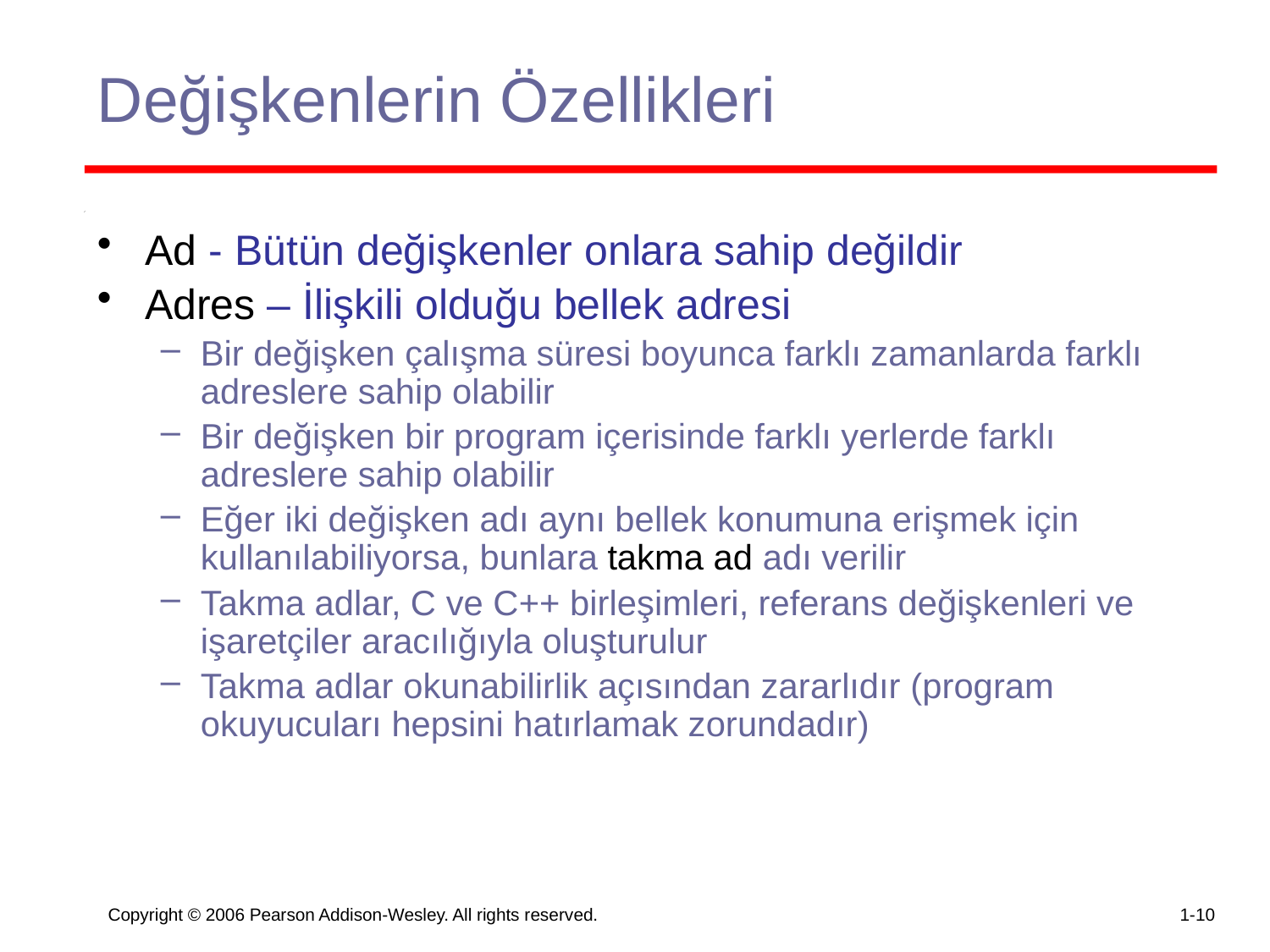

# Değişkenlerin Özellikleri
Ad - Bütün değişkenler onlara sahip değildir
Adres – İlişkili olduğu bellek adresi
Bir değişken çalışma süresi boyunca farklı zamanlarda farklı adreslere sahip olabilir
Bir değişken bir program içerisinde farklı yerlerde farklı adreslere sahip olabilir
Eğer iki değişken adı aynı bellek konumuna erişmek için kullanılabiliyorsa, bunlara takma ad adı verilir
Takma adlar, C ve C++ birleşimleri, referans değişkenleri ve işaretçiler aracılığıyla oluşturulur
Takma adlar okunabilirlik açısından zararlıdır (program okuyucuları hepsini hatırlamak zorundadır)
Copyright © 2006 Pearson Addison-Wesley. All rights reserved.
1-10